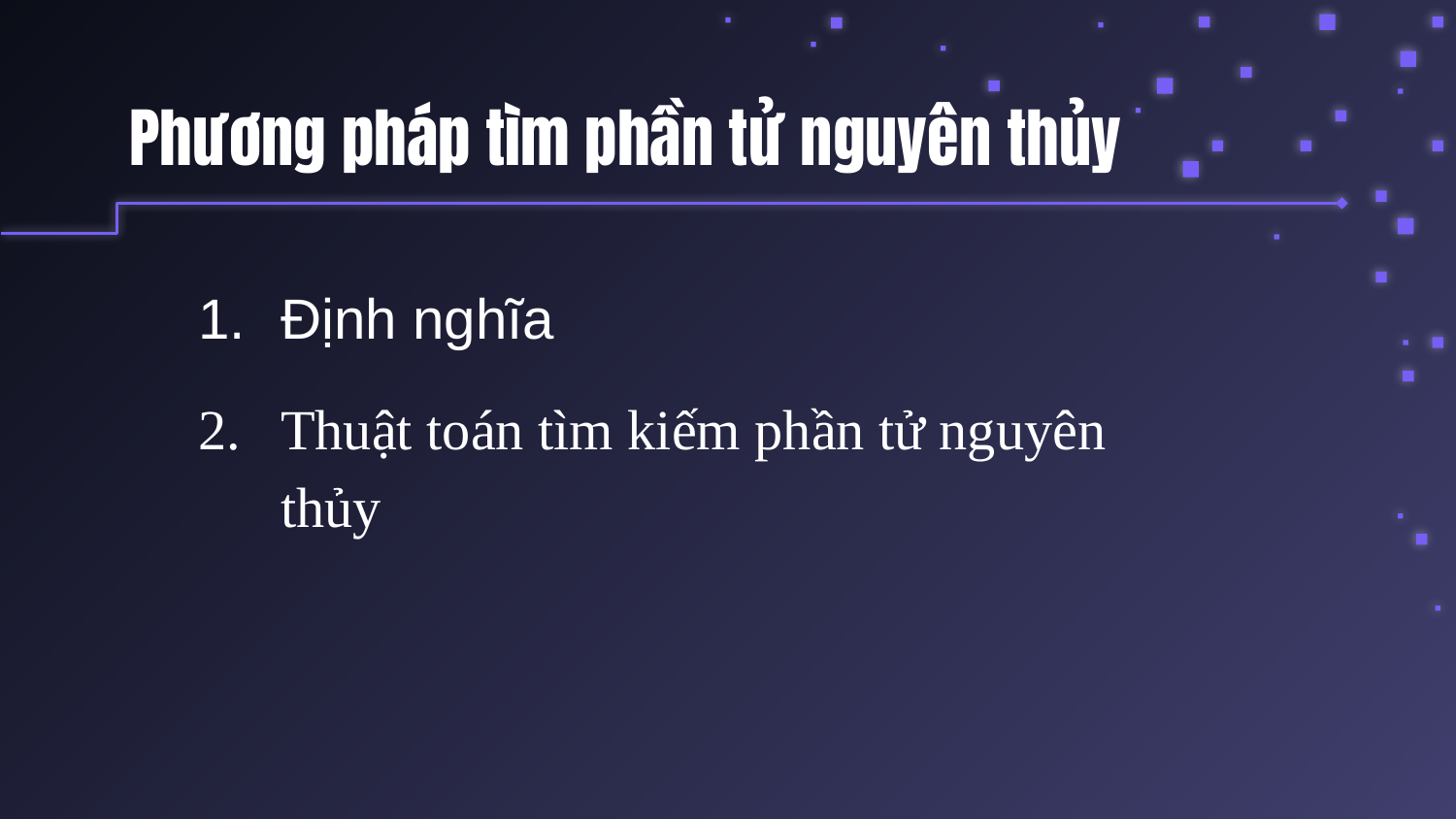

Phương pháp tìm phần tử nguyên thủy
Định nghĩa
Thuật toán tìm kiếm phần tử nguyên thủy